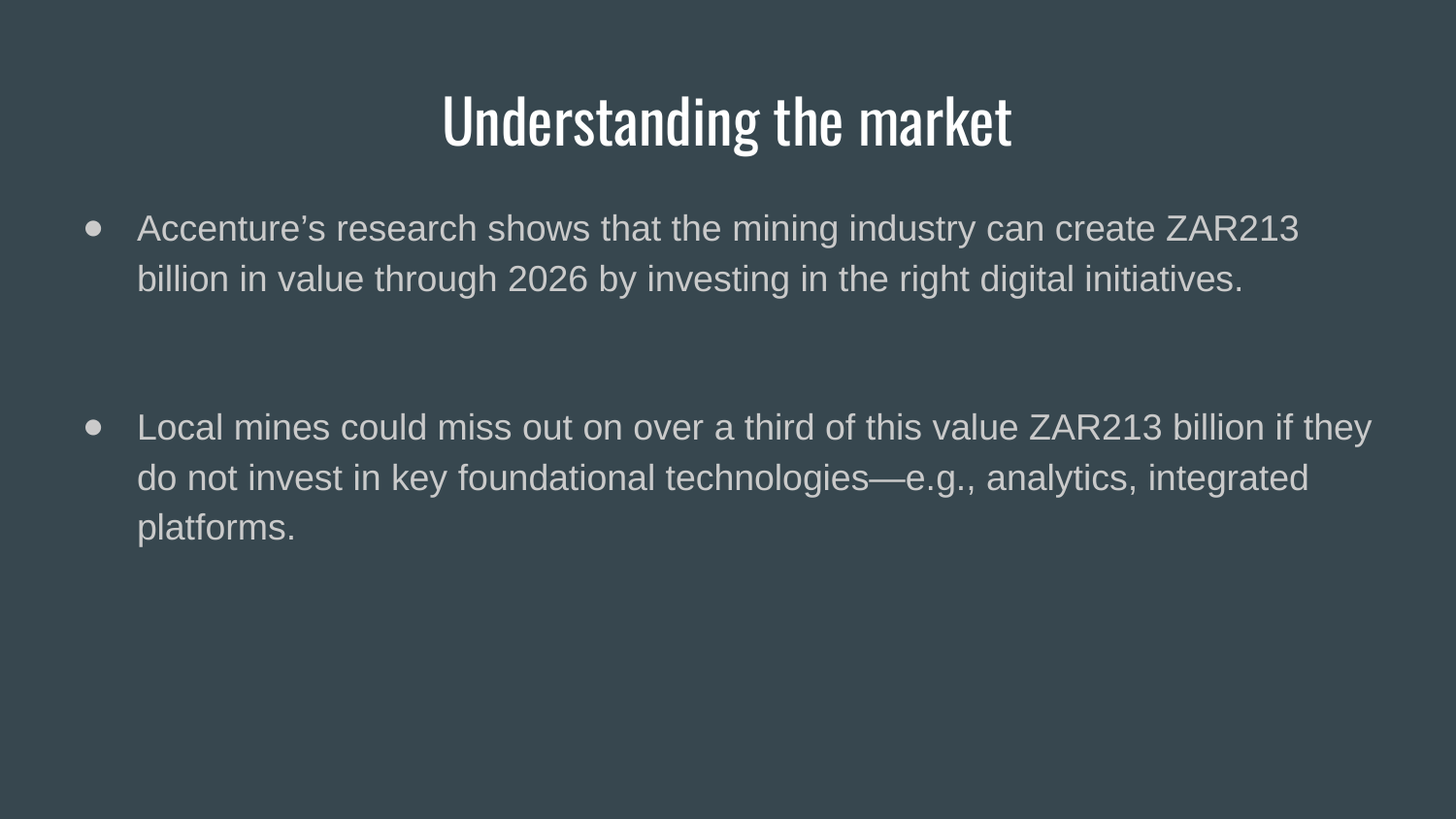

# Understanding the market
Accenture’s research shows that the mining industry can create ZAR213 billion in value through 2026 by investing in the right digital initiatives.

Local mines could miss out on over a third of this value ZAR213 billion if they do not invest in key foundational technologies—e.g., analytics, integrated platforms.